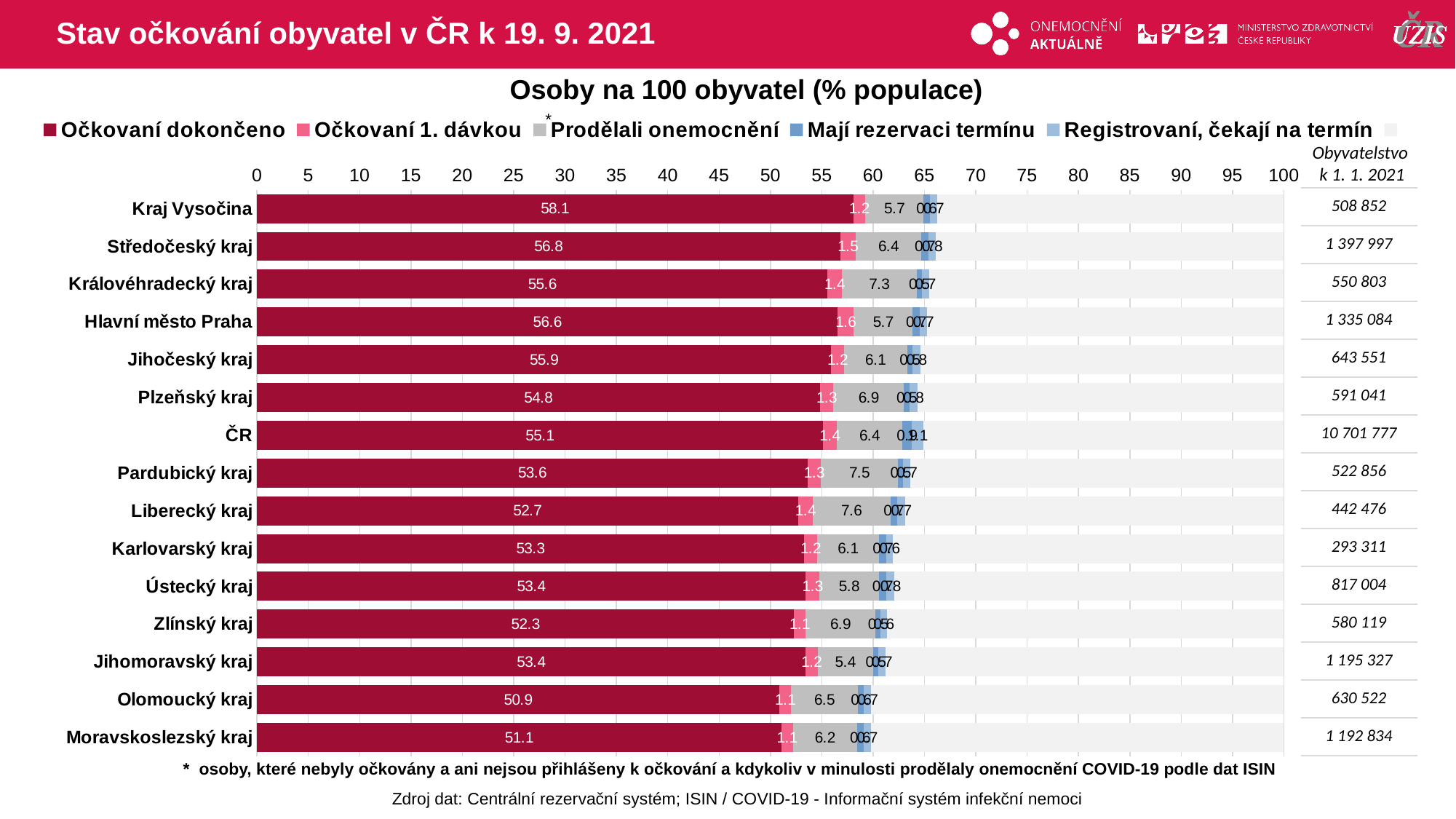

# Stav očkování obyvatel v ČR k 19. 9. 2021
Osoby na 100 obyvatel (% populace)

### Chart

| Category | Očkovaní dokončeno | Očkovaní 1. dávkou | Prodělali onemocnění | Mají rezervaci termínu | Registrovaní, čekají na termín |   |
|---|---|---|---|---|---|---|
| Kraj Vysočina | 58.0634448 | 1.1836448 | 5.6525277 | 0.611573 | 0.74697554 | 33.7418346 |
| Středočeský kraj | 56.8058444 | 1.4819059 | 6.4173242 | 0.659801 | 0.76495157 | 33.8701728 |
| Královéhradecký kraj | 55.5732267 | 1.3832532 | 7.2690236 | 0.503991 | 0.70969112 | 34.5608139 |
| Hlavní město Praha | 56.5500748 | 1.5697889 | 5.7170186 | 0.70842 | 0.71928058 | 34.7354174 |
| Jihočeský kraj | 55.9119635 | 1.2471428 | 6.1465214 | 0.539817 | 0.75580646 | 35.3987485 |
| Plzeňský kraj | 54.8168401 | 1.3048164 | 6.8848016 | 0.540064 | 0.76119931 | 35.6922785 |
| ČR | 55.0939437 | 1.3910867 | 6.3505528 | 0.937592 | 1.09375293 | 35.1330718 |
| Pardubický kraj | 53.6424943 | 1.2636366 | 7.5340055 | 0.489427 | 0.70784308 | 36.3625931 |
| Liberecký kraj | 52.6950614 | 1.4290041 | 7.55815 | 0.681167 | 0.74783717 | 36.8887804 |
| Karlovarský kraj | 53.2925802 | 1.2270252 | 6.0802357 | 0.704372 | 0.59663633 | 38.0991507 |
| Ústecký kraj | 53.4352341 | 1.3245957 | 5.8020524 | 0.737083 | 0.79473295 | 37.9063016 |
| Zlínský kraj | 52.3115085 | 1.081847 | 6.858248 | 0.484039 | 0.61883855 | 38.6455193 |
| Jihomoravský kraj | 53.4020398 | 1.1973293 | 5.3978535 | 0.530064 | 0.6566404 | 38.8160729 |
| Olomoucký kraj | 50.8806988 | 1.134774 | 6.5188844 | 0.585864 | 0.69767589 | 40.1821031 |
| Moravskoslezský kraj | 51.0614218 | 1.1372077 | 6.2281089 | 0.642084 | 0.69842074 | 40.2327566 |
*
Obyvatelstvo
k 1. 1. 2021
| 508 852 |
| --- |
| 1 397 997 |
| 550 803 |
| 1 335 084 |
| 643 551 |
| 591 041 |
| 10 701 777 |
| 522 856 |
| 442 476 |
| 293 311 |
| 817 004 |
| 580 119 |
| 1 195 327 |
| 630 522 |
| 1 192 834 |
*  osoby, které nebyly očkovány a ani nejsou přihlášeny k očkování a kdykoliv v minulosti prodělaly onemocnění COVID-19 podle dat ISIN
Zdroj dat: Centrální rezervační systém; ISIN / COVID-19 - Informační systém infekční nemoci